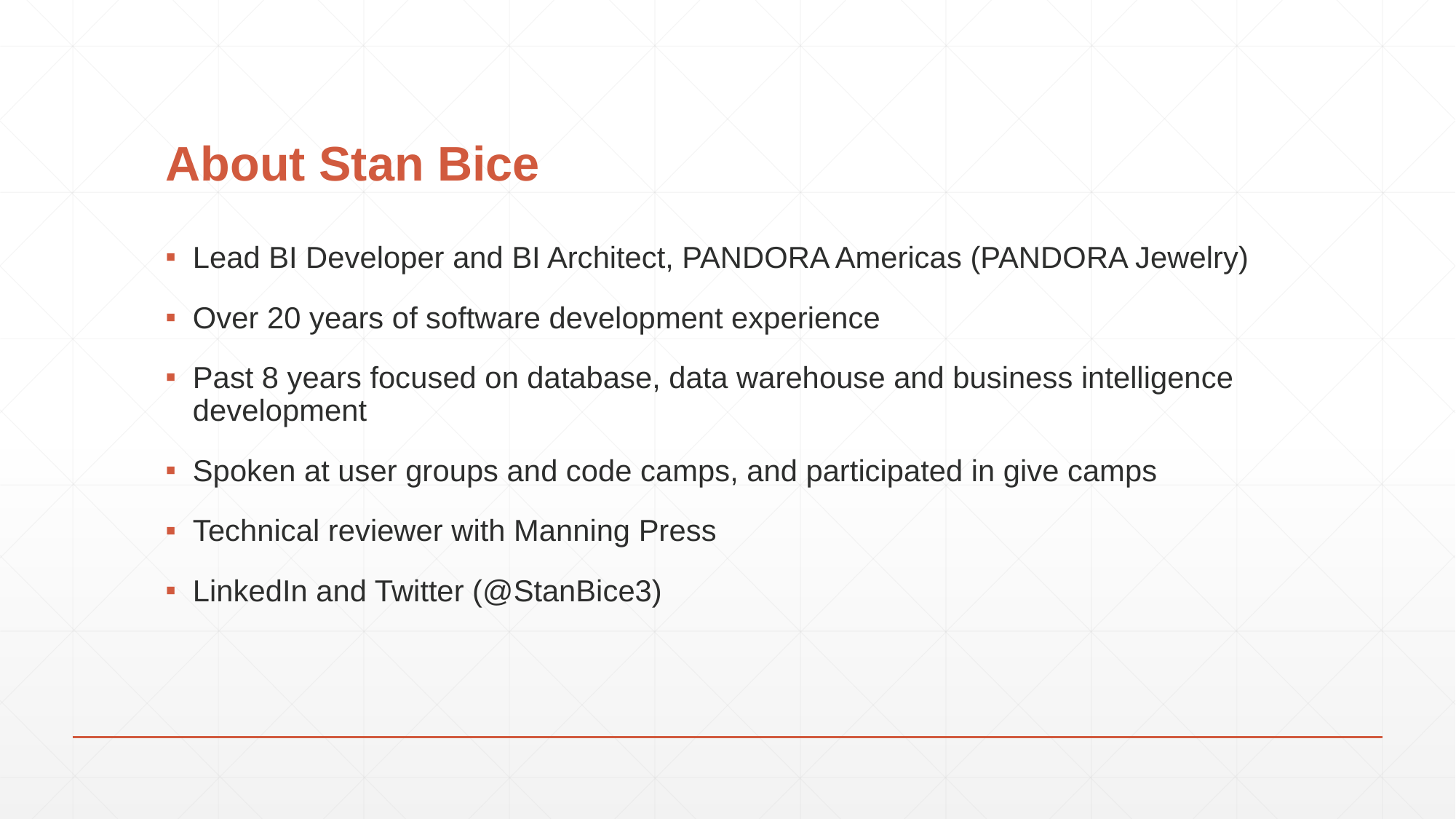

# About Stan Bice
Lead BI Developer and BI Architect, PANDORA Americas (PANDORA Jewelry)
Over 20 years of software development experience
Past 8 years focused on database, data warehouse and business intelligence development
Spoken at user groups and code camps, and participated in give camps
Technical reviewer with Manning Press
LinkedIn and Twitter (@StanBice3)